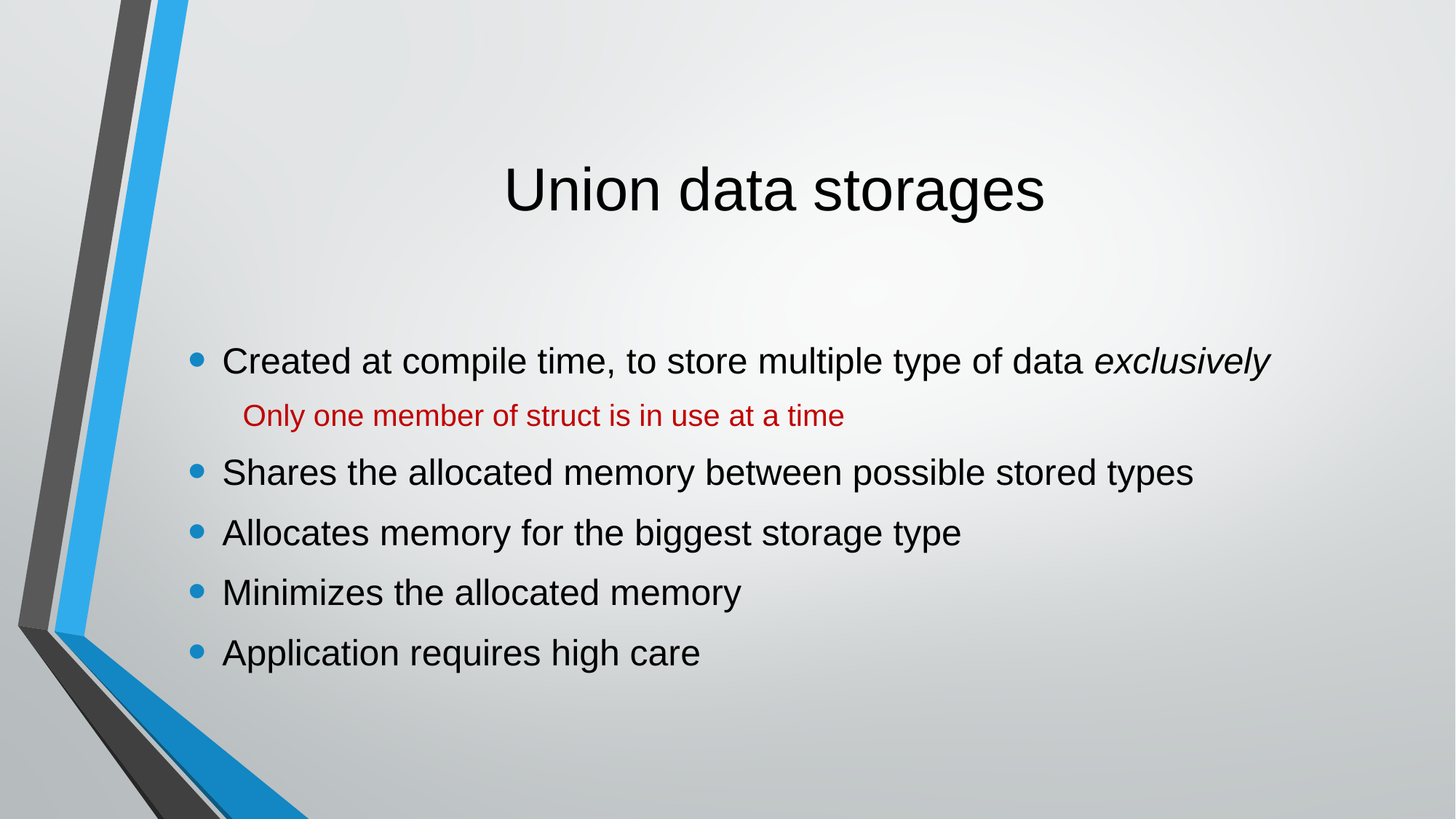

# Union data storages
Created at compile time, to store multiple type of data exclusively
Only one member of struct is in use at a time
Shares the allocated memory between possible stored types
Allocates memory for the biggest storage type
Minimizes the allocated memory
Application requires high care